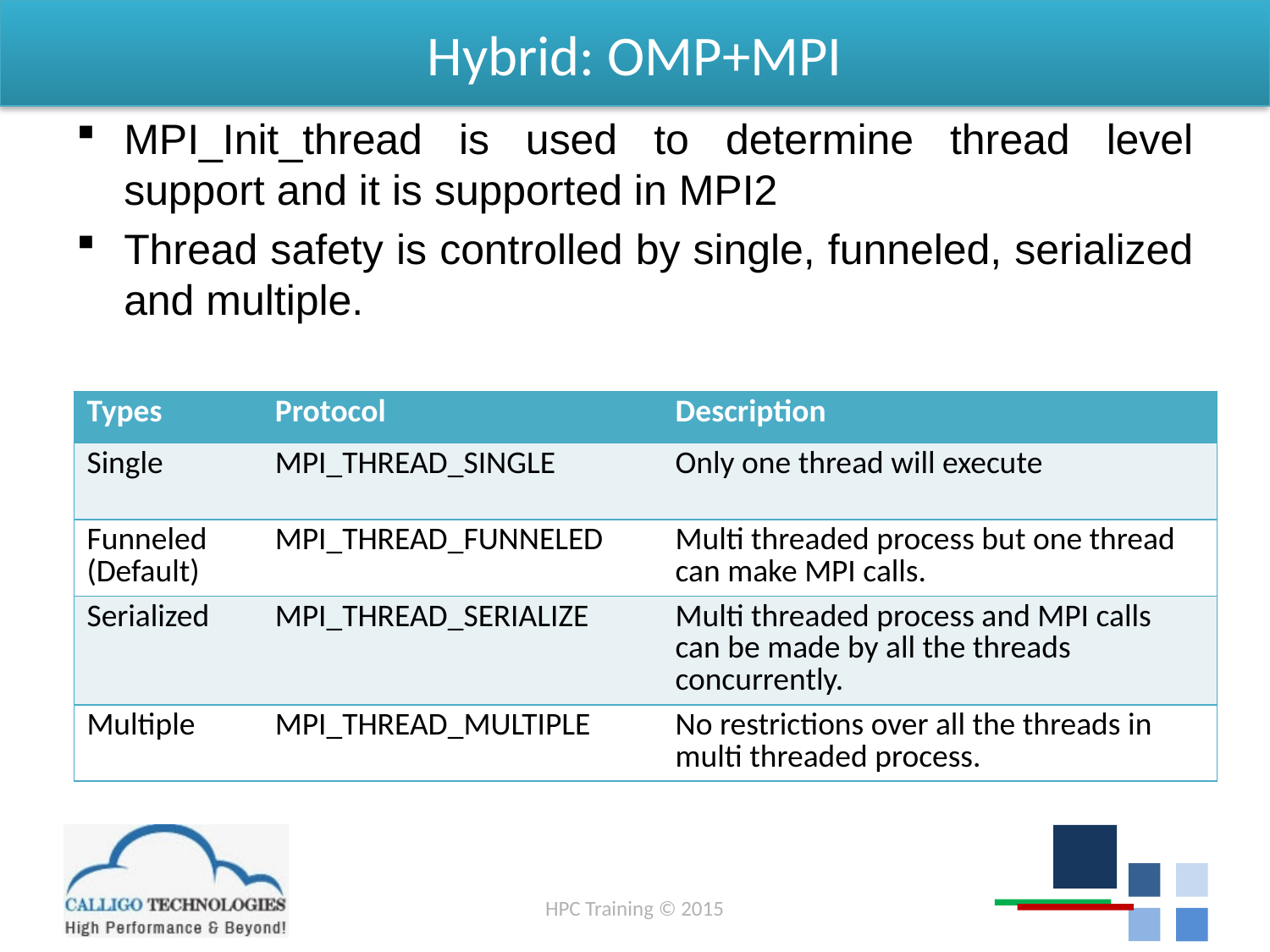

# Hybrid: OMP+MPI
MPI_Init_thread is used to determine thread level support and it is supported in MPI2
Thread safety is controlled by single, funneled, serialized and multiple.

| Types | Protocol | Description |
| --- | --- | --- |
| Single | MPI\_THREAD\_SINGLE | Only one thread will execute |
| Funneled (Default) | MPI\_THREAD\_FUNNELED | Multi threaded process but one thread can make MPI calls. |
| Serialized | MPI\_THREAD\_SERIALIZE | Multi threaded process and MPI calls can be made by all the threads concurrently. |
| Multiple | MPI\_THREAD\_MULTIPLE | No restrictions over all the threads in multi threaded process. |
HPC Training © 2015